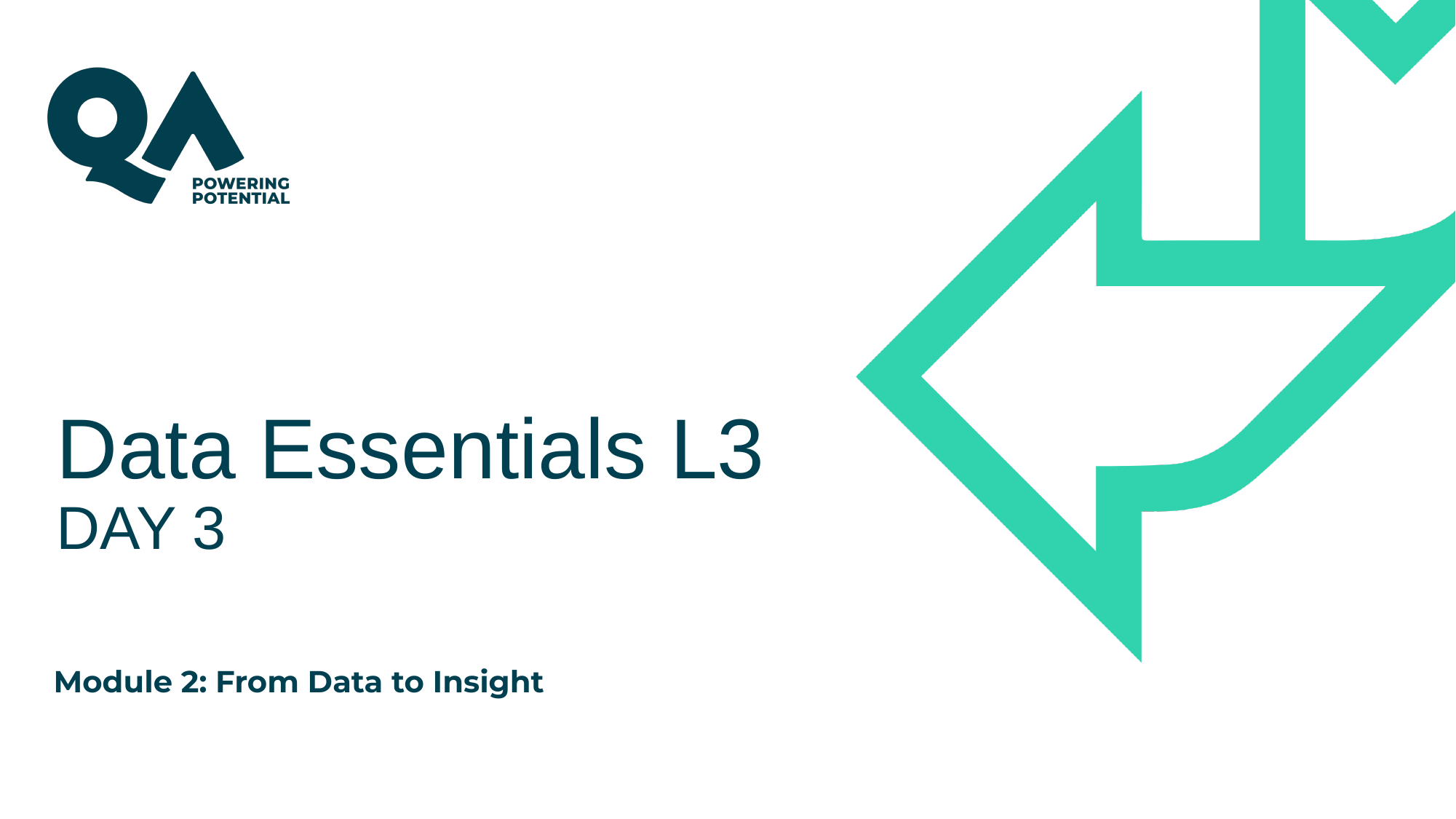

# Data Essentials L3 DAY 3
Module 2: From Data to Insight